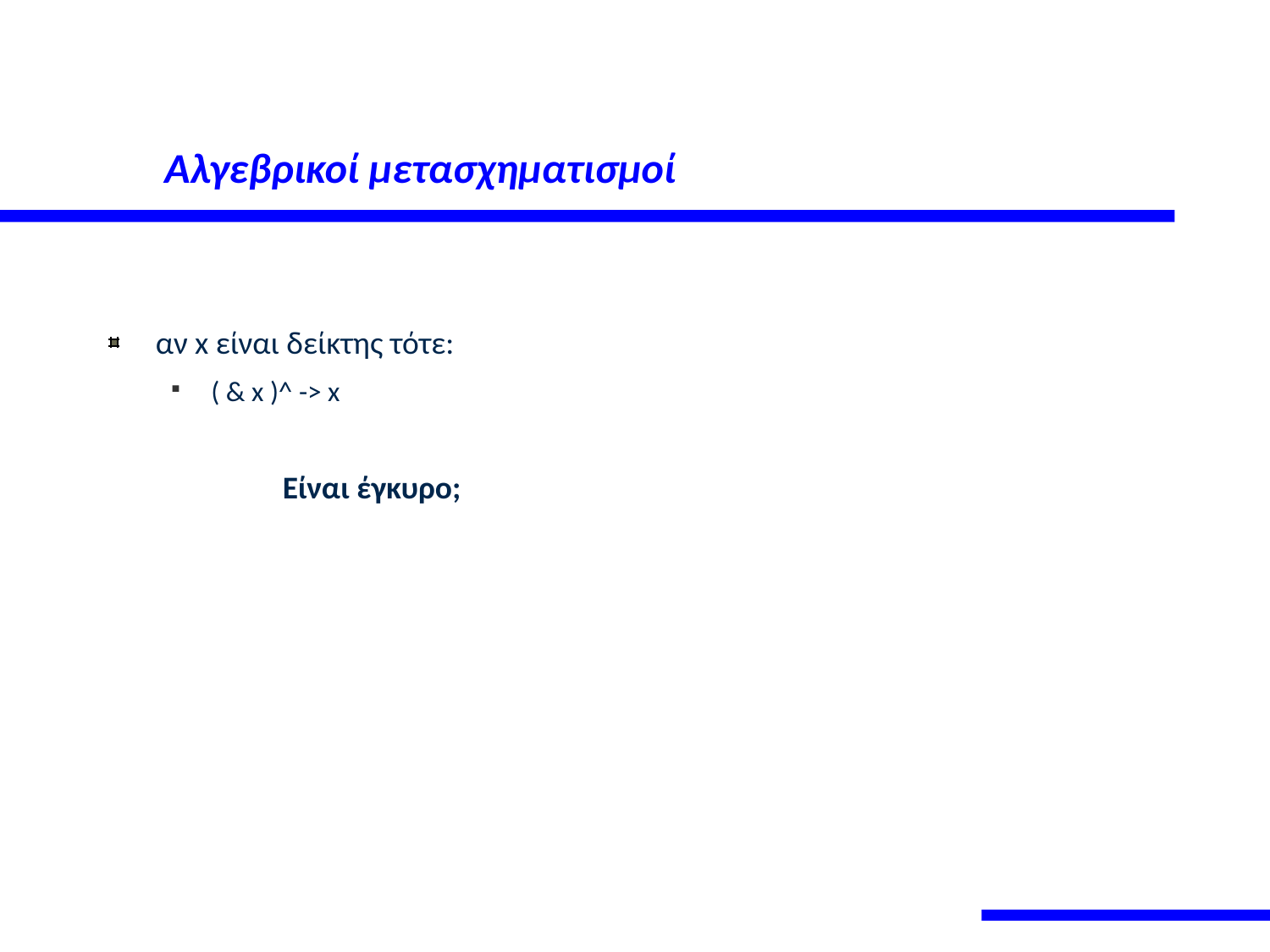

# Αλγεβρικοί μετασχηματισμοί

αν x είναι δείκτης τότε:
( & x )^ -> x

		Είναι έγκυρo;